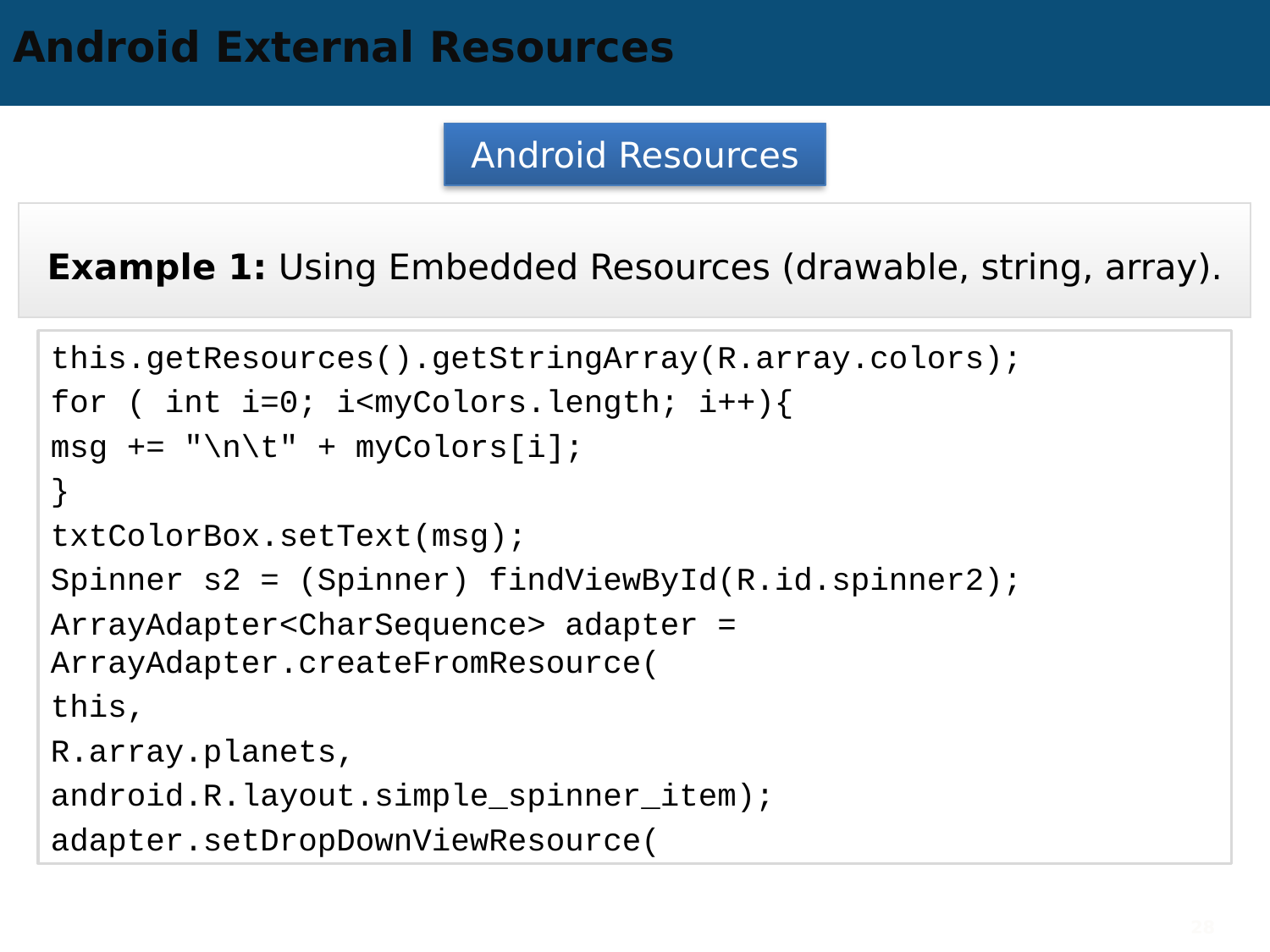

# Android External Resources
Android Resources
Example 1: Using Embedded Resources (drawable, string, array).
this.getResources().getStringArray(R.array.colors);
for ( int i=0; i<myColors.length; i++){
msg += "\n\t" + myColors[i];
}
txtColorBox.setText(msg);
Spinner s2 = (Spinner) findViewById(R.id.spinner2);
ArrayAdapter<CharSequence> adapter = ArrayAdapter.createFromResource(
this,
R.array.planets,
android.R.layout.simple_spinner_item);
adapter.setDropDownViewResource(